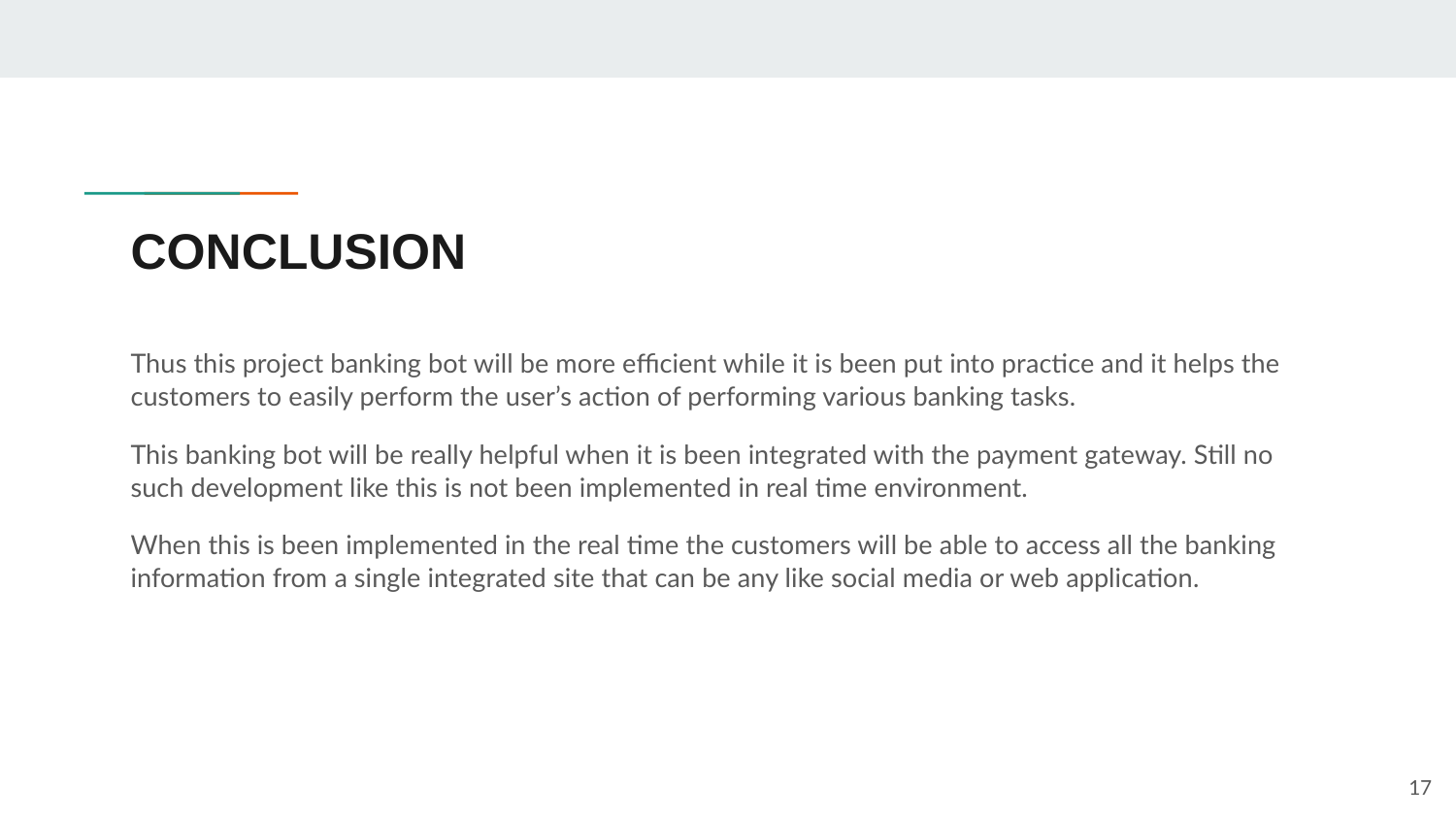

# CONCLUSION
Thus this project banking bot will be more efficient while it is been put into practice and it helps the customers to easily perform the user’s action of performing various banking tasks.
This banking bot will be really helpful when it is been integrated with the payment gateway. Still no such development like this is not been implemented in real time environment.
When this is been implemented in the real time the customers will be able to access all the banking information from a single integrated site that can be any like social media or web application.

17